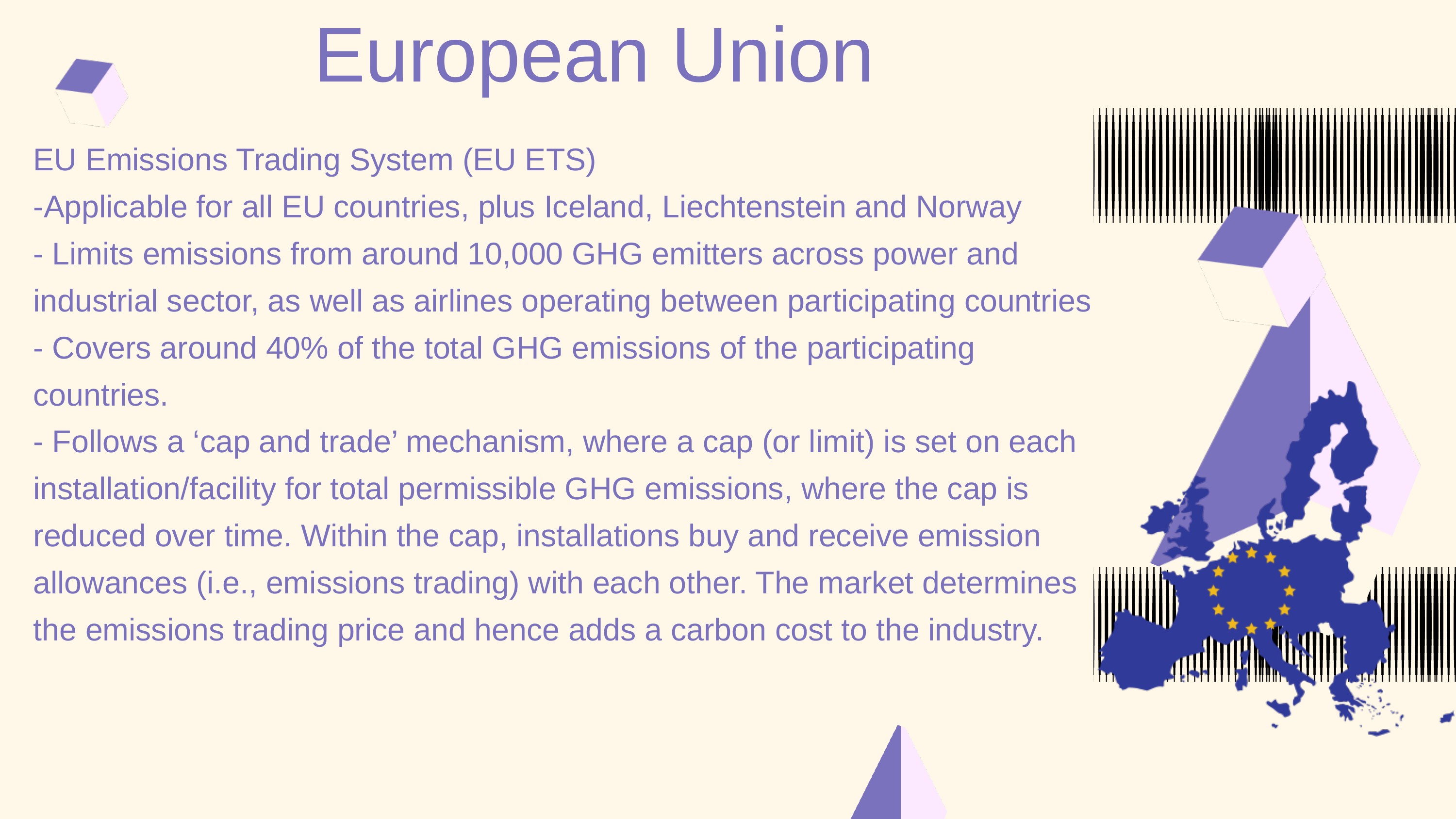

European Union

EU Emissions Trading System (EU ETS)
-Applicable for all EU countries, plus Iceland, Liechtenstein and Norway
- Limits emissions from around 10,000 GHG emitters across power and industrial sector, as well as airlines operating between participating countries
- Covers around 40% of the total GHG emissions of the participating countries.
- Follows a ‘cap and trade’ mechanism, where a cap (or limit) is set on each installation/facility for total permissible GHG emissions, where the cap is reduced over time. Within the cap, installations buy and receive emission allowances (i.e., emissions trading) with each other. The market determines the emissions trading price and hence adds a carbon cost to the industry.